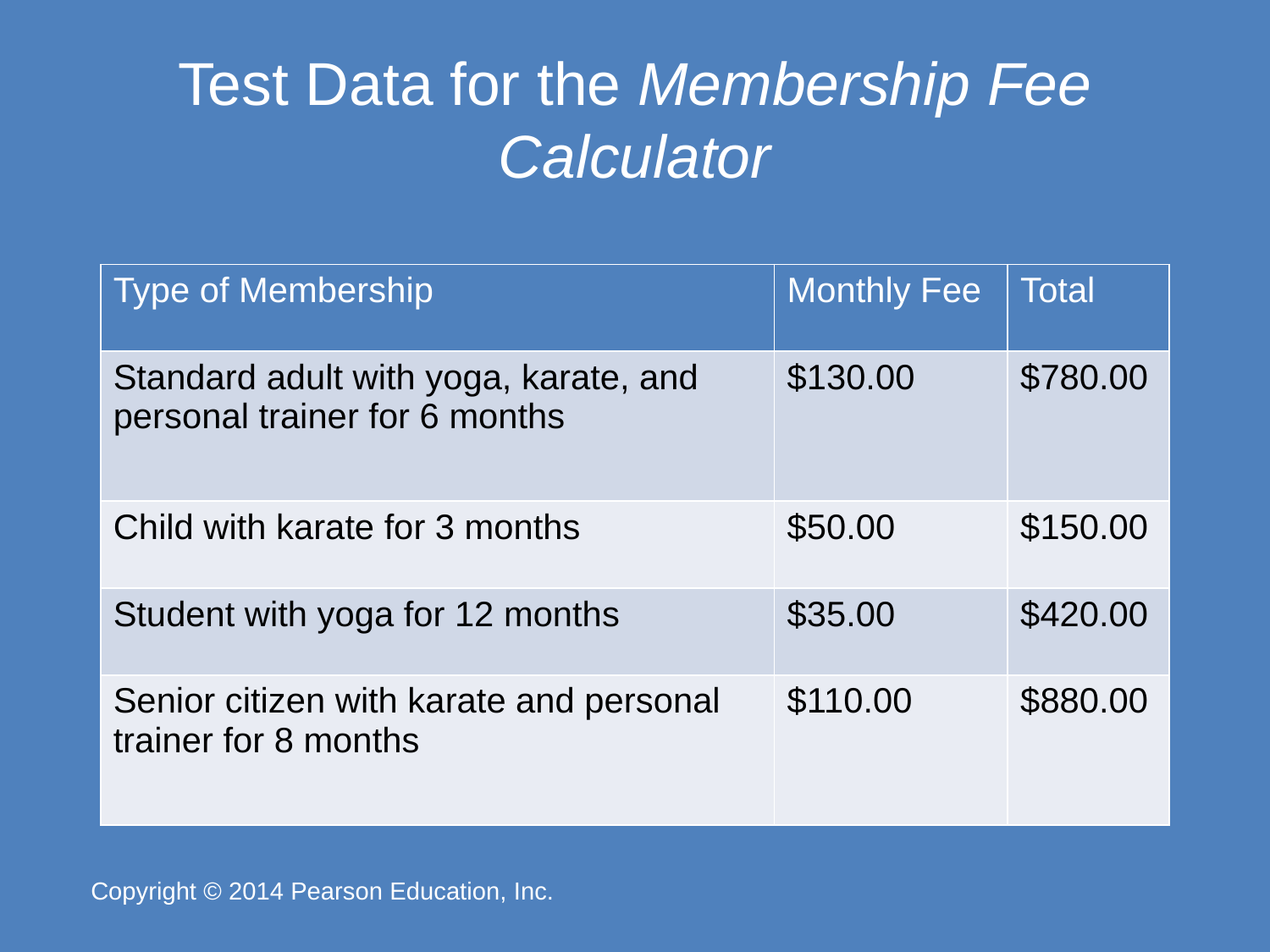

# Test Data for the Membership Fee Calculator
| Type of Membership | Monthly Fee | Total |
| --- | --- | --- |
| Standard adult with yoga, karate, and personal trainer for 6 months | $130.00 | $780.00 |
| Child with karate for 3 months | $50.00 | $150.00 |
| Student with yoga for 12 months | $35.00 | $420.00 |
| Senior citizen with karate and personal trainer for 8 months | $110.00 | $880.00 |